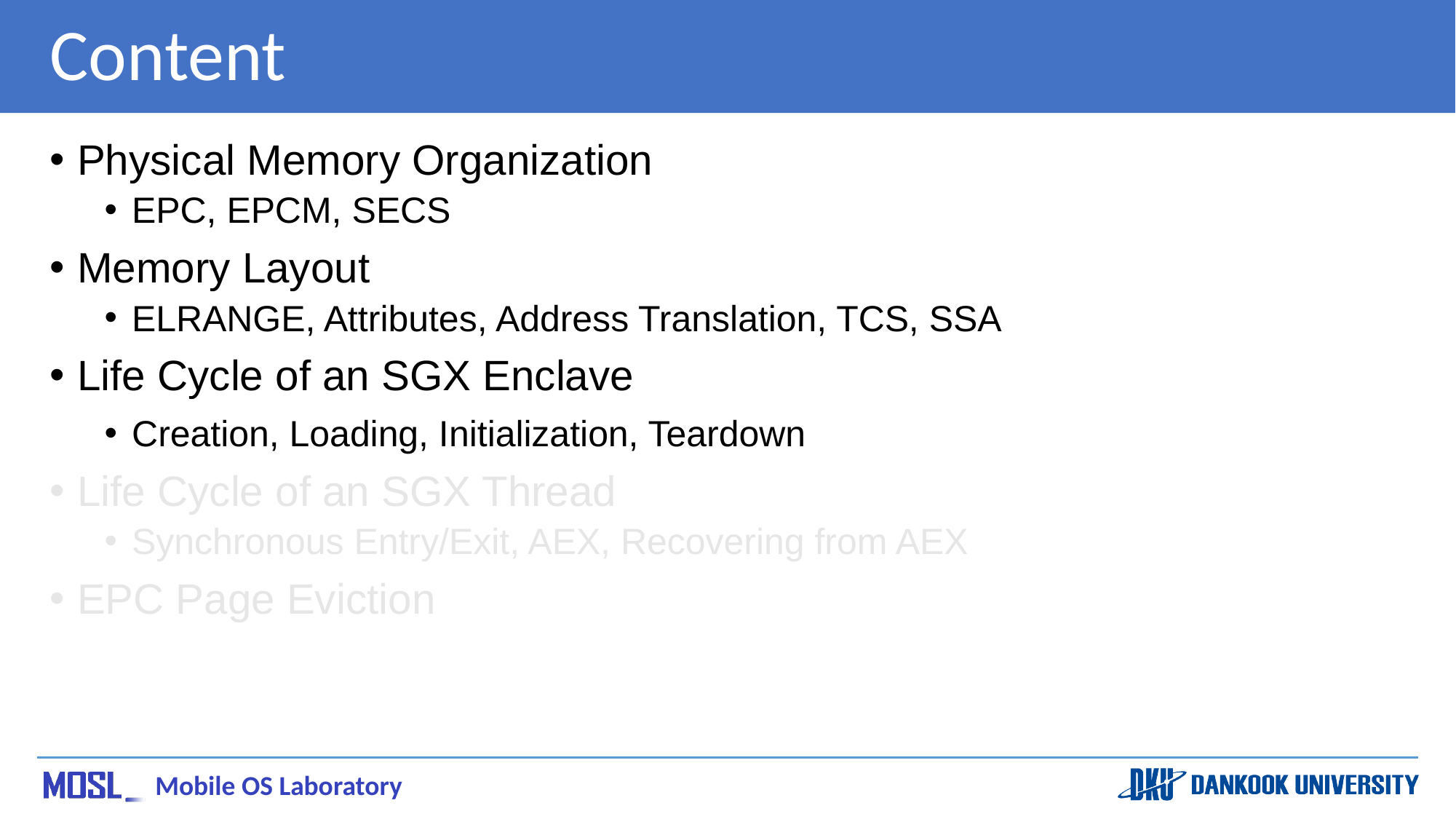

# Content
Physical Memory Organization
EPC, EPCM, SECS
Memory Layout
ELRANGE, Attributes, Address Translation, TCS, SSA
Life Cycle of an SGX Enclave
Creation, Loading, Initialization, Teardown
Life Cycle of an SGX Thread
Synchronous Entry/Exit, AEX, Recovering from AEX
EPC Page Eviction